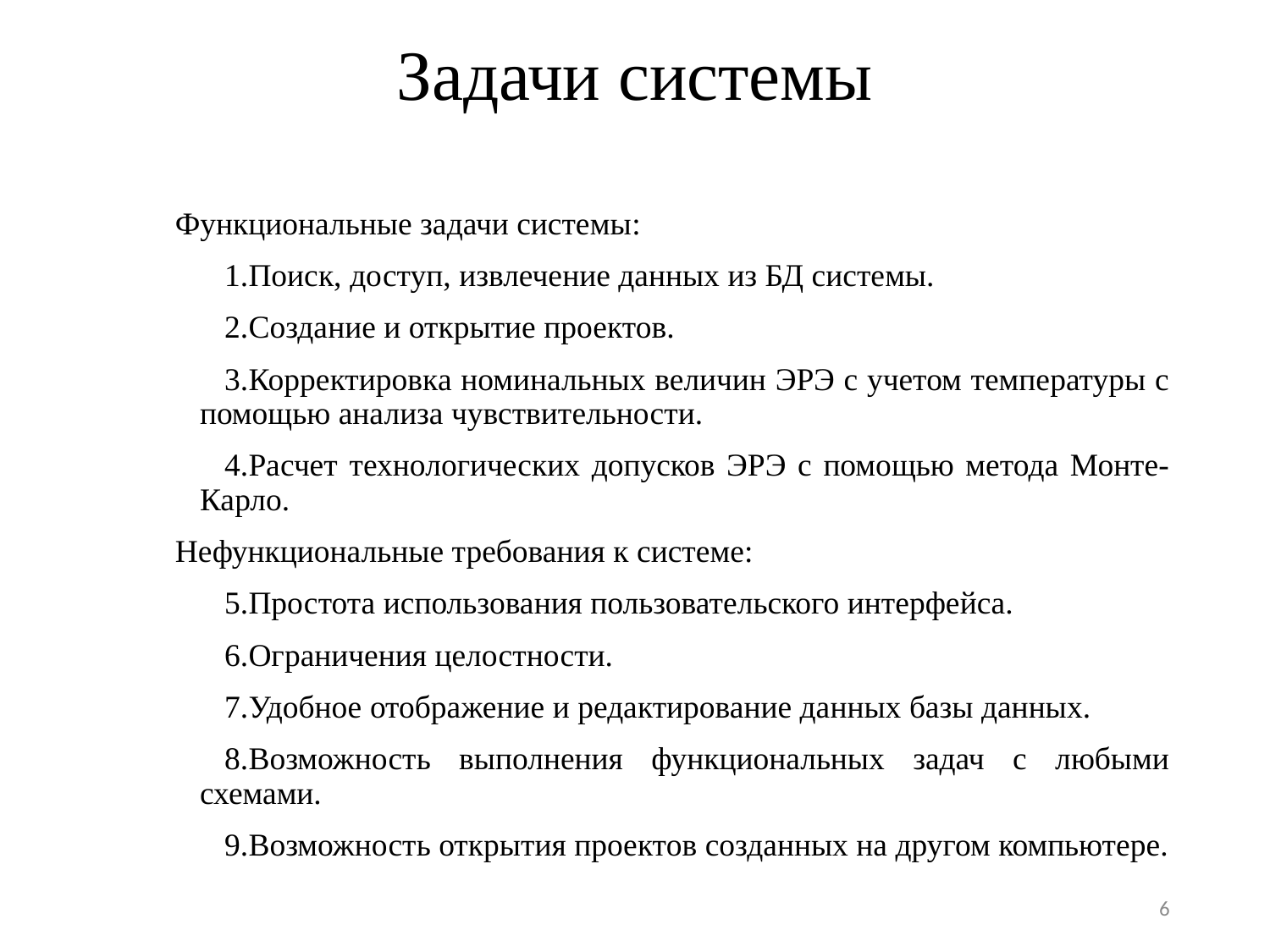

Задачи системы
Функциональные задачи системы:
Поиск, доступ, извлечение данных из БД системы.
Создание и открытие проектов.
Корректировка номинальных величин ЭРЭ с учетом температуры с помощью анализа чувствительности.
Расчет технологических допусков ЭРЭ с помощью метода Монте-Карло.
Нефункциональные требования к системе:
Простота использования пользовательского интерфейса.
Ограничения целостности.
Удобное отображение и редактирование данных базы данных.
Возможность выполнения функциональных задач с любыми схемами.
Возможность открытия проектов созданных на другом компьютере.

6